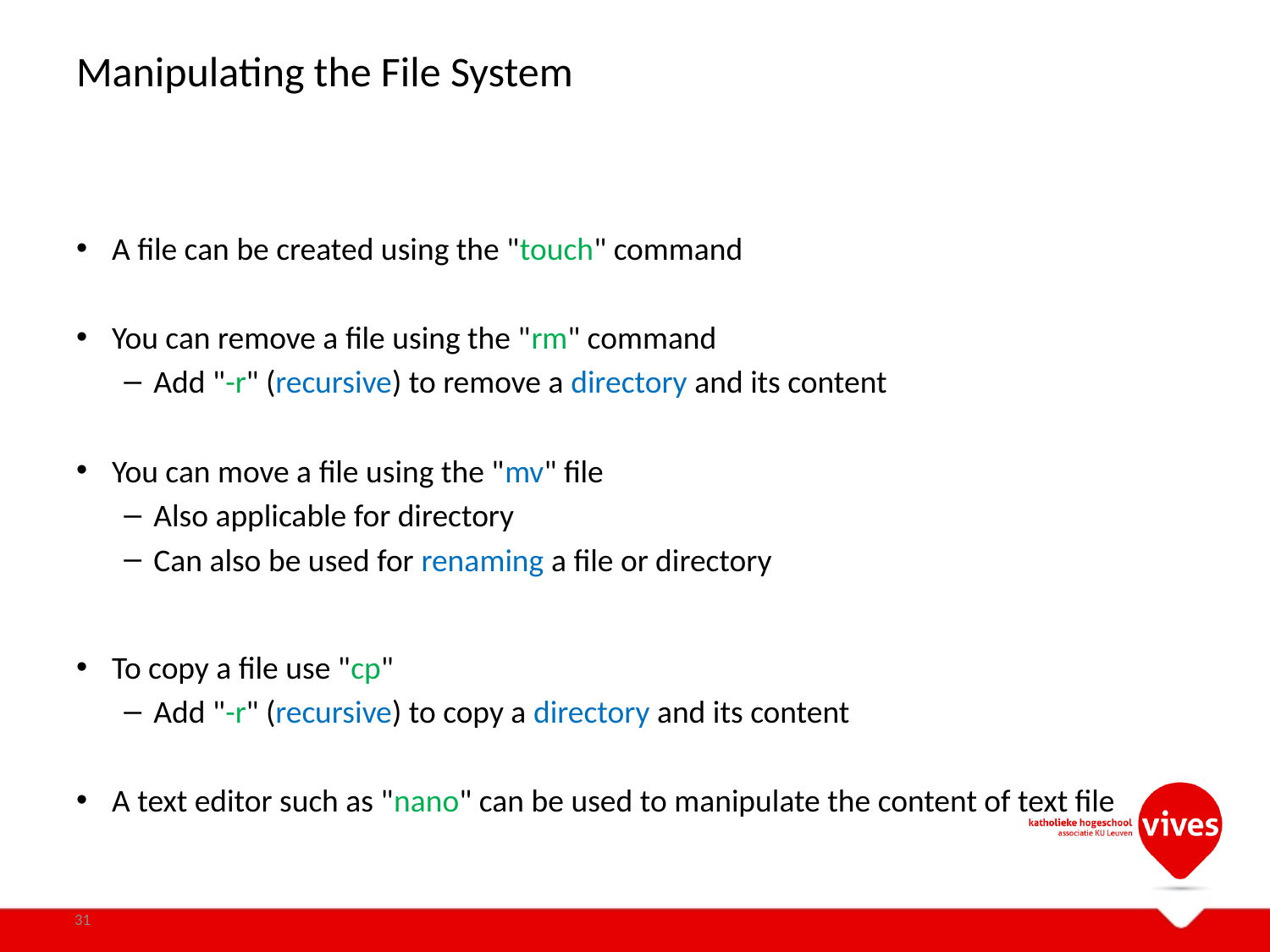

# Manipulating the File System
A file can be created using the "touch" command

You can remove a file using the "rm" command
Add "-r" (recursive) to remove a directory and its content

You can move a file using the "mv" file
Also applicable for directory
Can also be used for renaming a file or directory

To copy a file use "cp"
Add "-r" (recursive) to copy a directory and its content

A text editor such as "nano" can be used to manipulate the content of text file
31